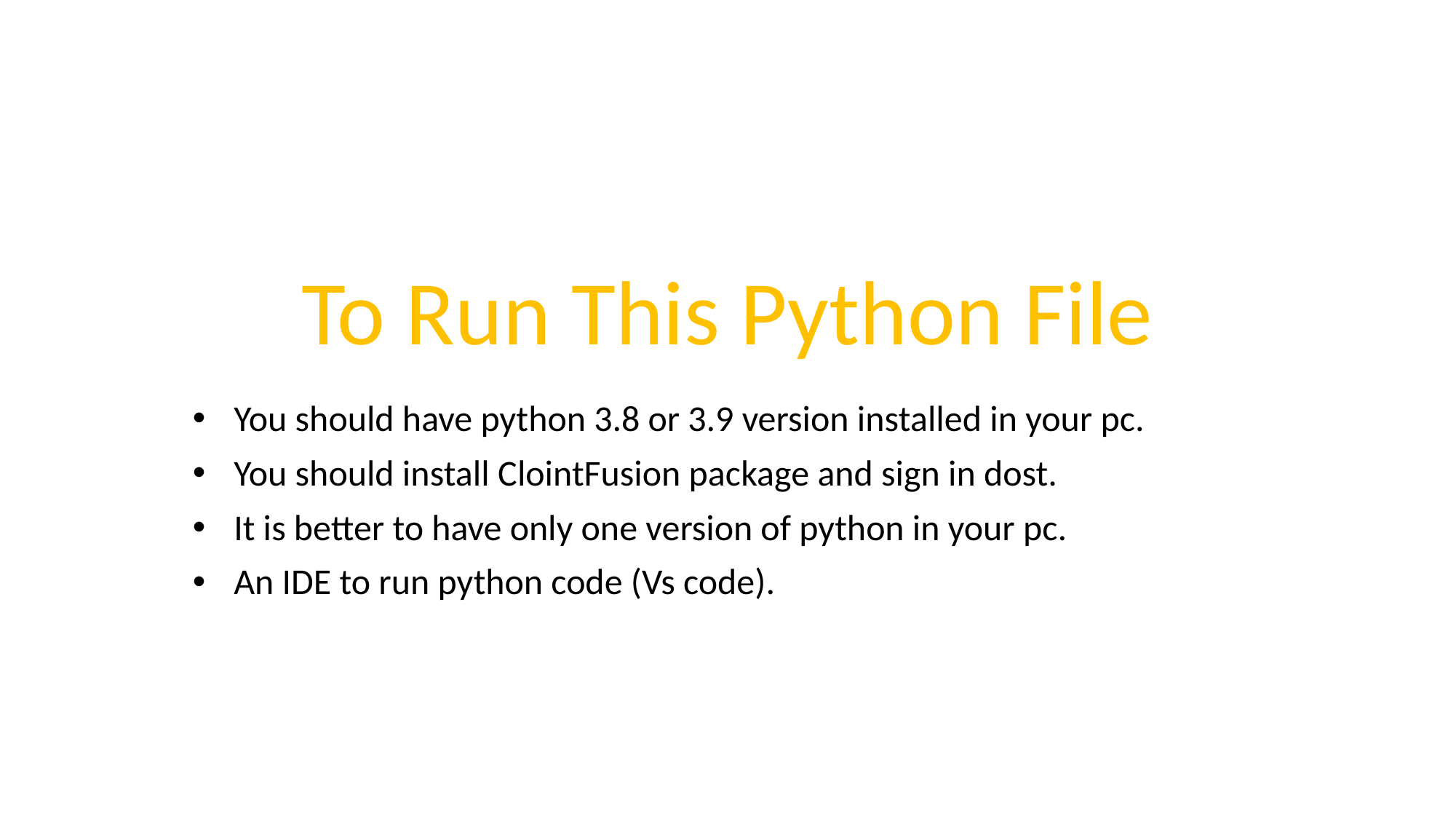

# To Run This Python File
You should have python 3.8 or 3.9 version installed in your pc.
You should install ClointFusion package and sign in dost.
It is better to have only one version of python in your pc.
An IDE to run python code (Vs code).